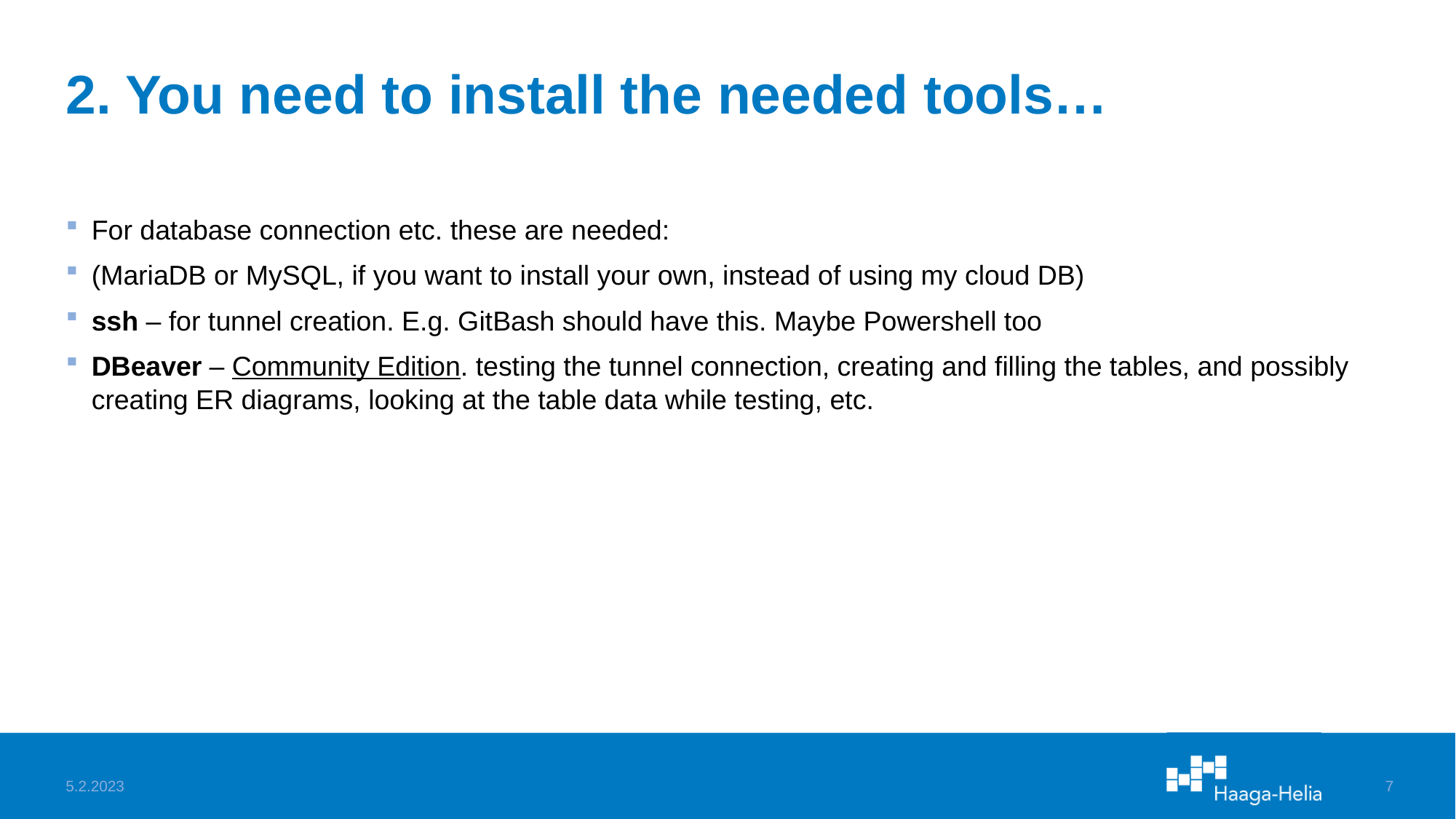

# 2. You need to install the needed tools…
For database connection etc. these are needed:
(MariaDB or MySQL, if you want to install your own, instead of using my cloud DB)
ssh – for tunnel creation. E.g. GitBash should have this. Maybe Powershell too
DBeaver – Community Edition. testing the tunnel connection, creating and filling the tables, and possibly creating ER diagrams, looking at the table data while testing, etc.

5.2.2023

7